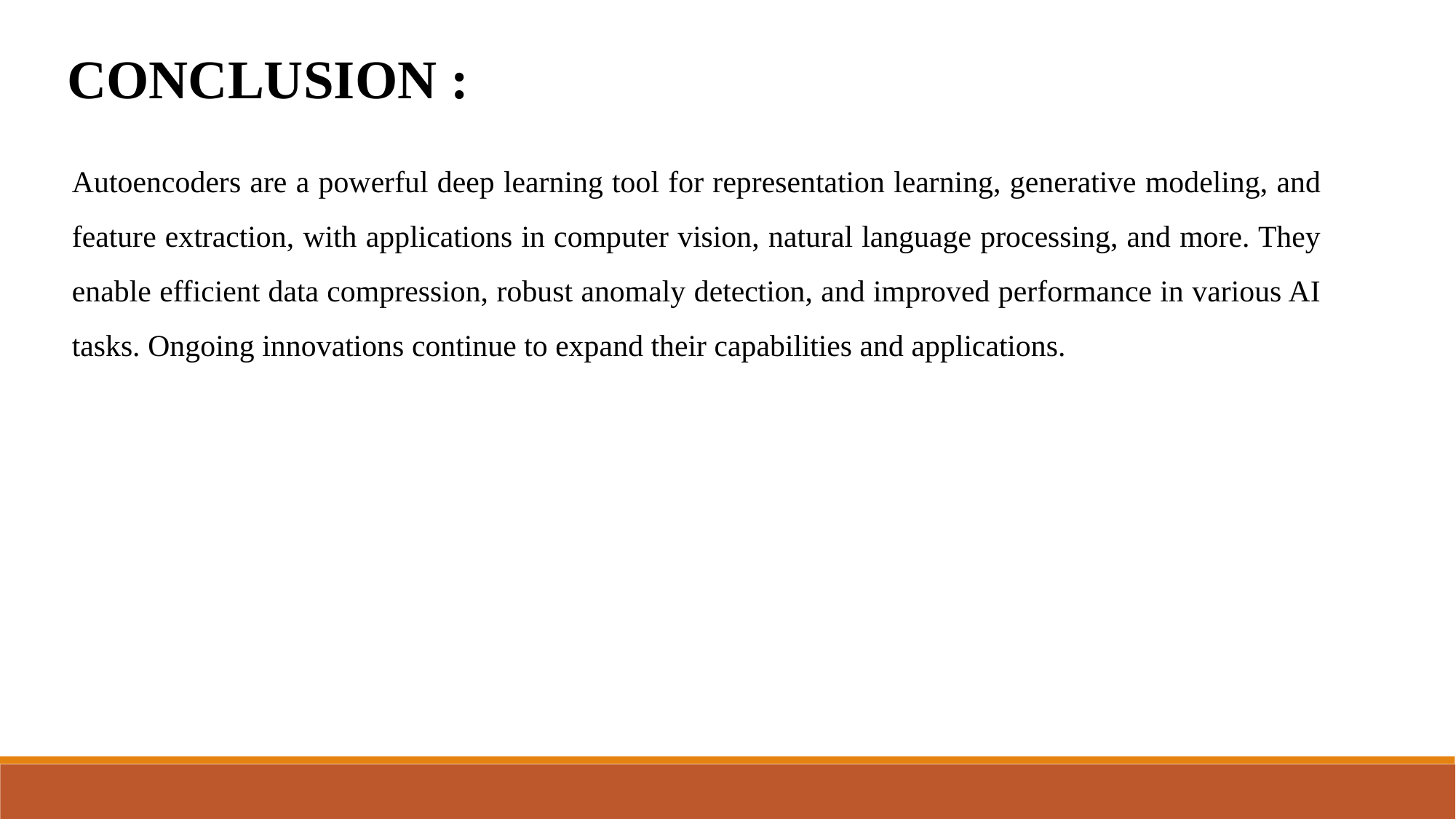

CONCLUSION :
Autoencoders are a powerful deep learning tool for representation learning, generative modeling, and feature extraction, with applications in computer vision, natural language processing, and more. They enable efficient data compression, robust anomaly detection, and improved performance in various AI tasks. Ongoing innovations continue to expand their capabilities and applications.